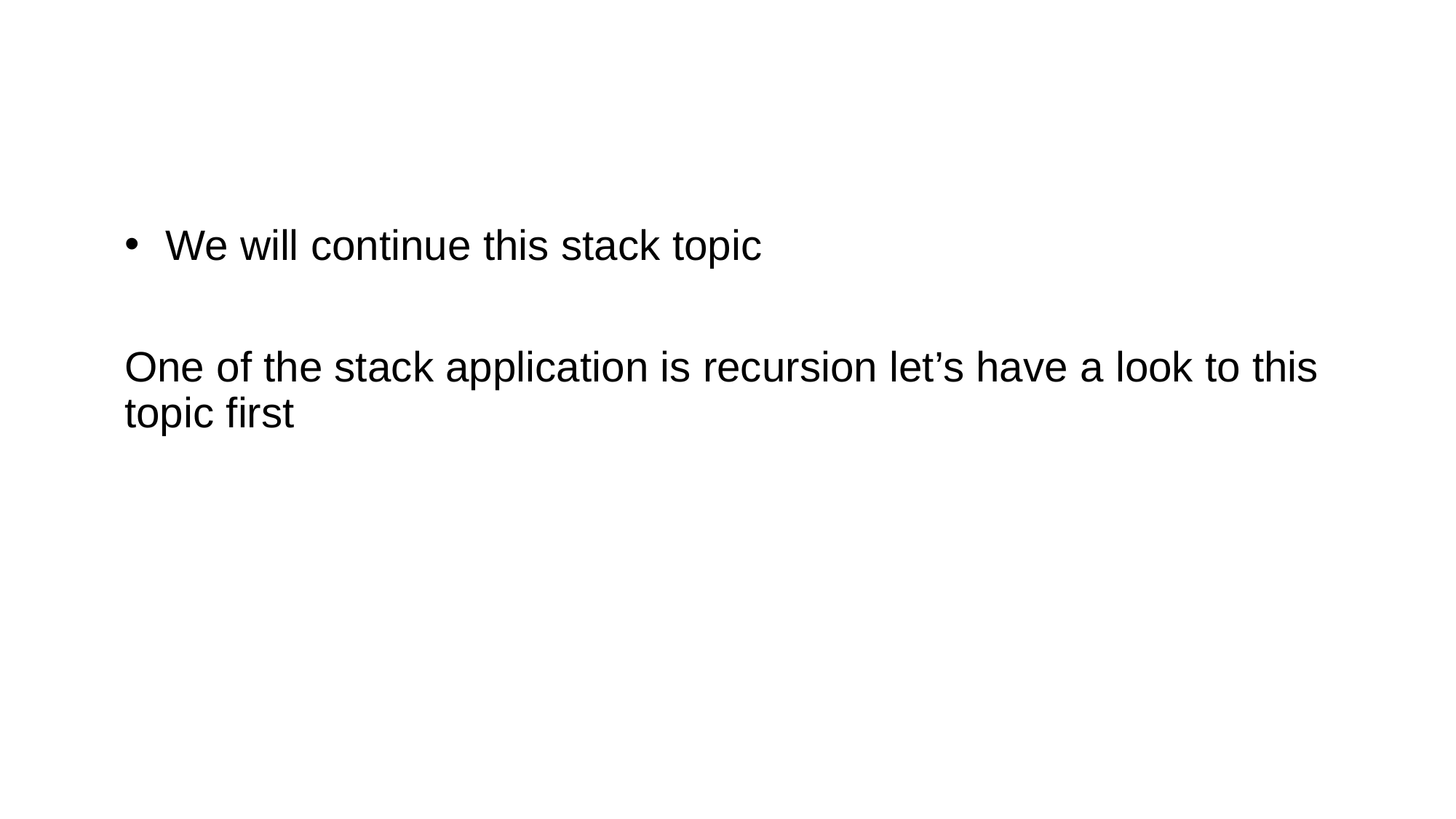

#
We will continue this stack topic

One of the stack application is recursion let’s have a look to this topic first